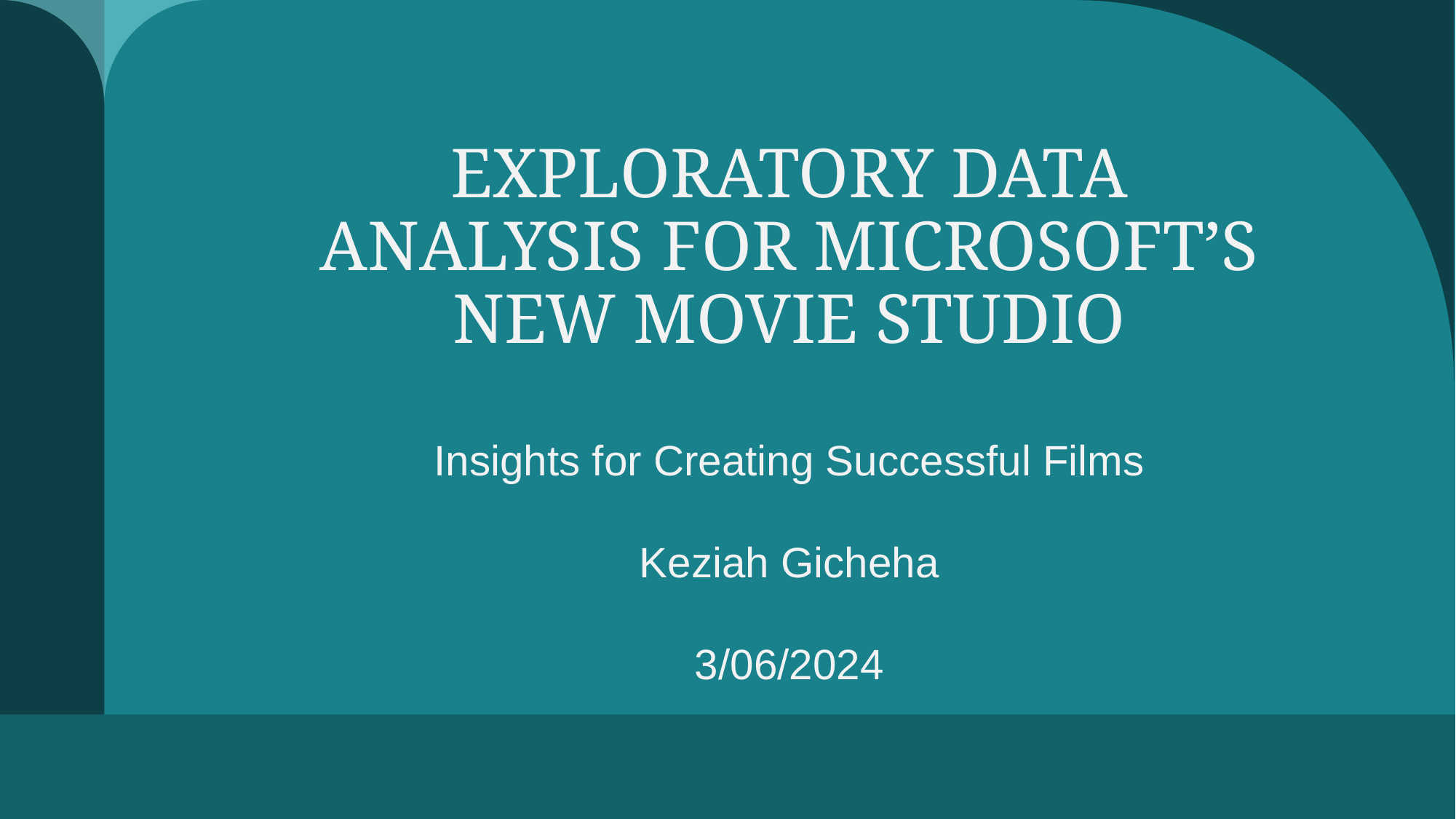

# EXPLORATORY DATA ANALYSIS FOR MICROSOFT’S NEW MOVIE STUDIO
Insights for Creating Successful Films

Keziah Gicheha

3/06/2024

1